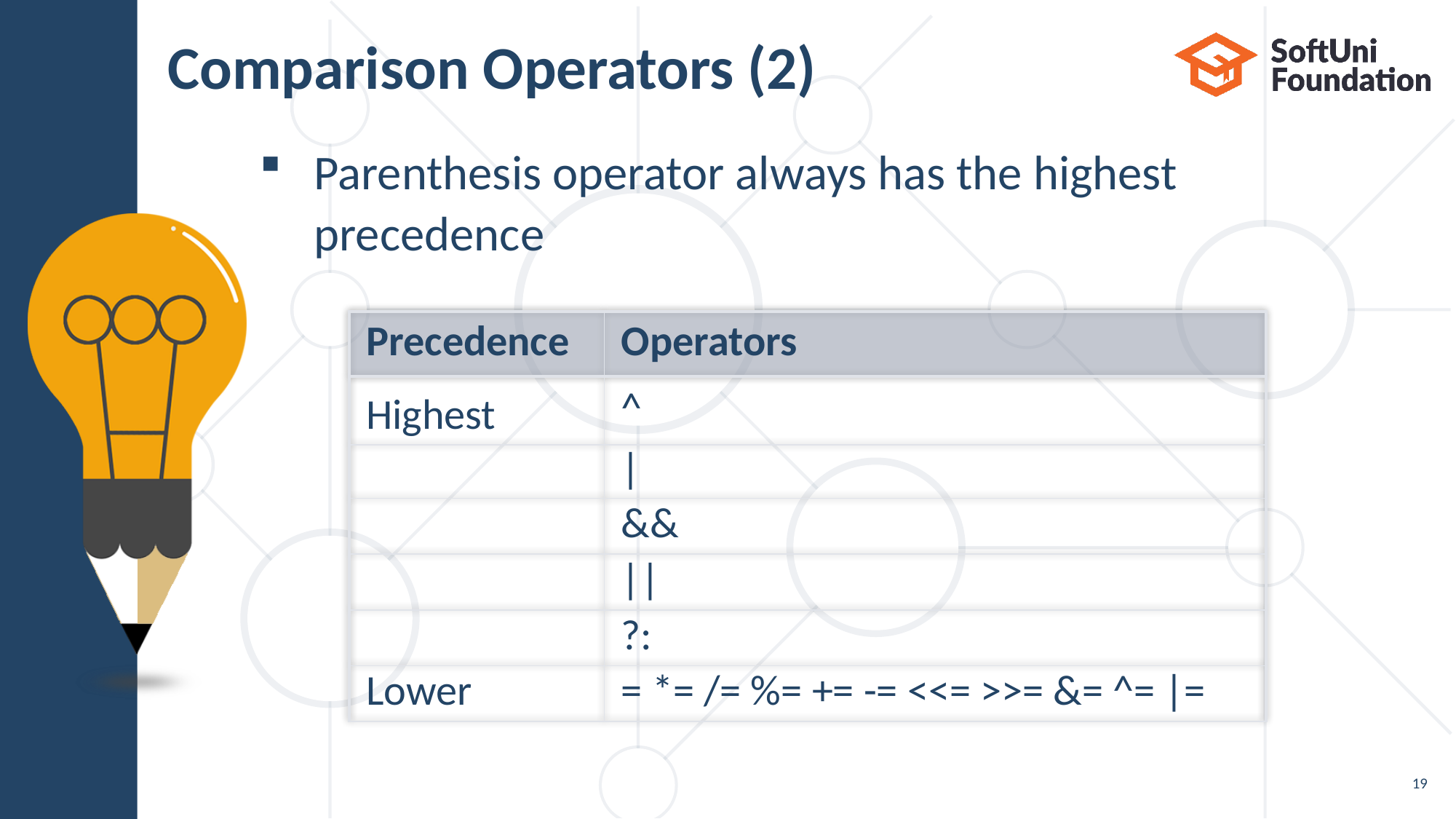

# Comparison Operators (2)
Parenthesis operator always has the highest
precedence
| Precedence | Operators |
| --- | --- |
| Highest | ^ |
|  | | |
|  | && |
|  | || |
|  | ?: |
| Lower | = \*= /= %= += -= <<= >>= &= ^= |= |
19